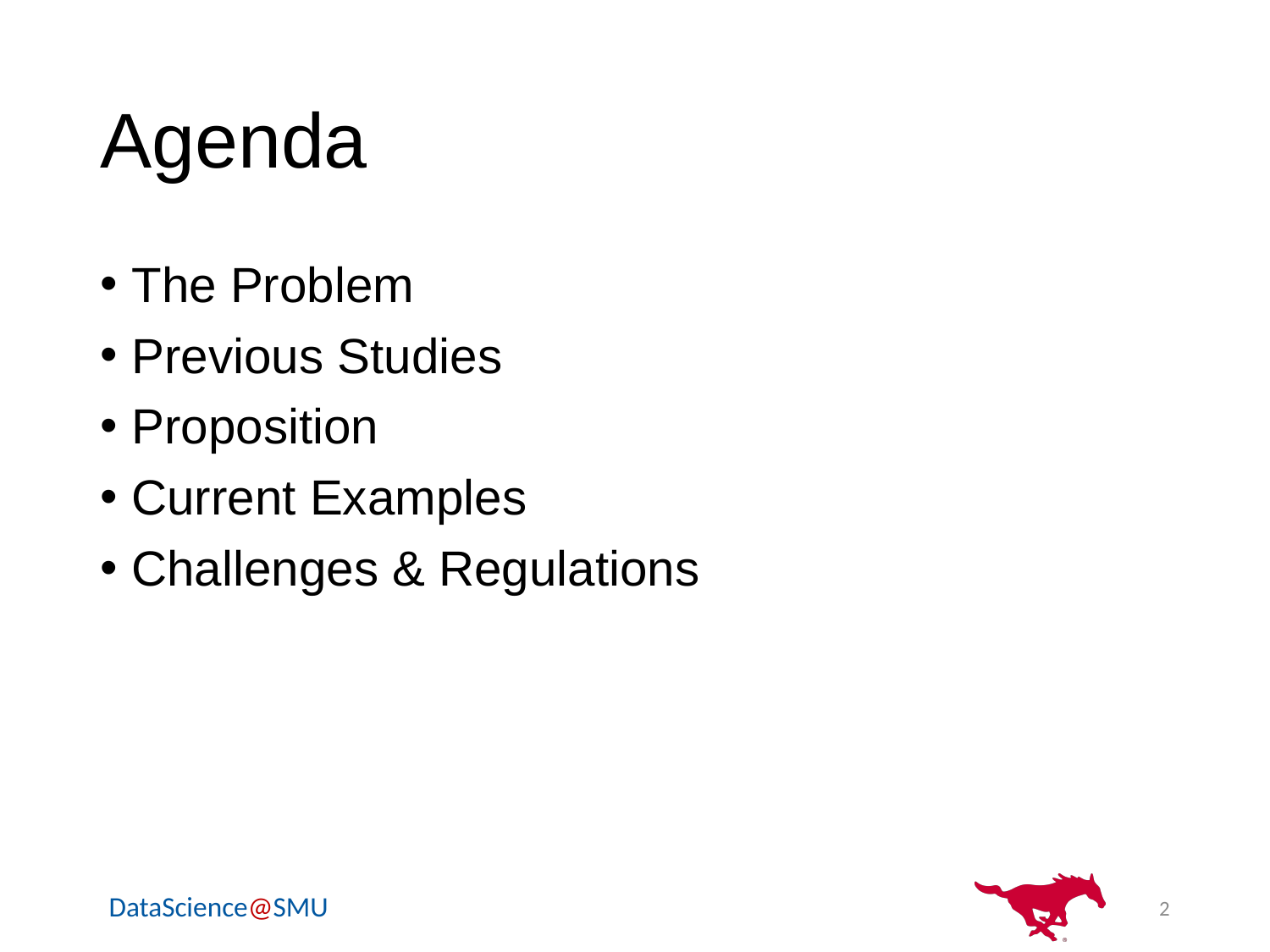

# Agenda
The Problem
Previous Studies
Proposition
Current Examples
Challenges & Regulations
2